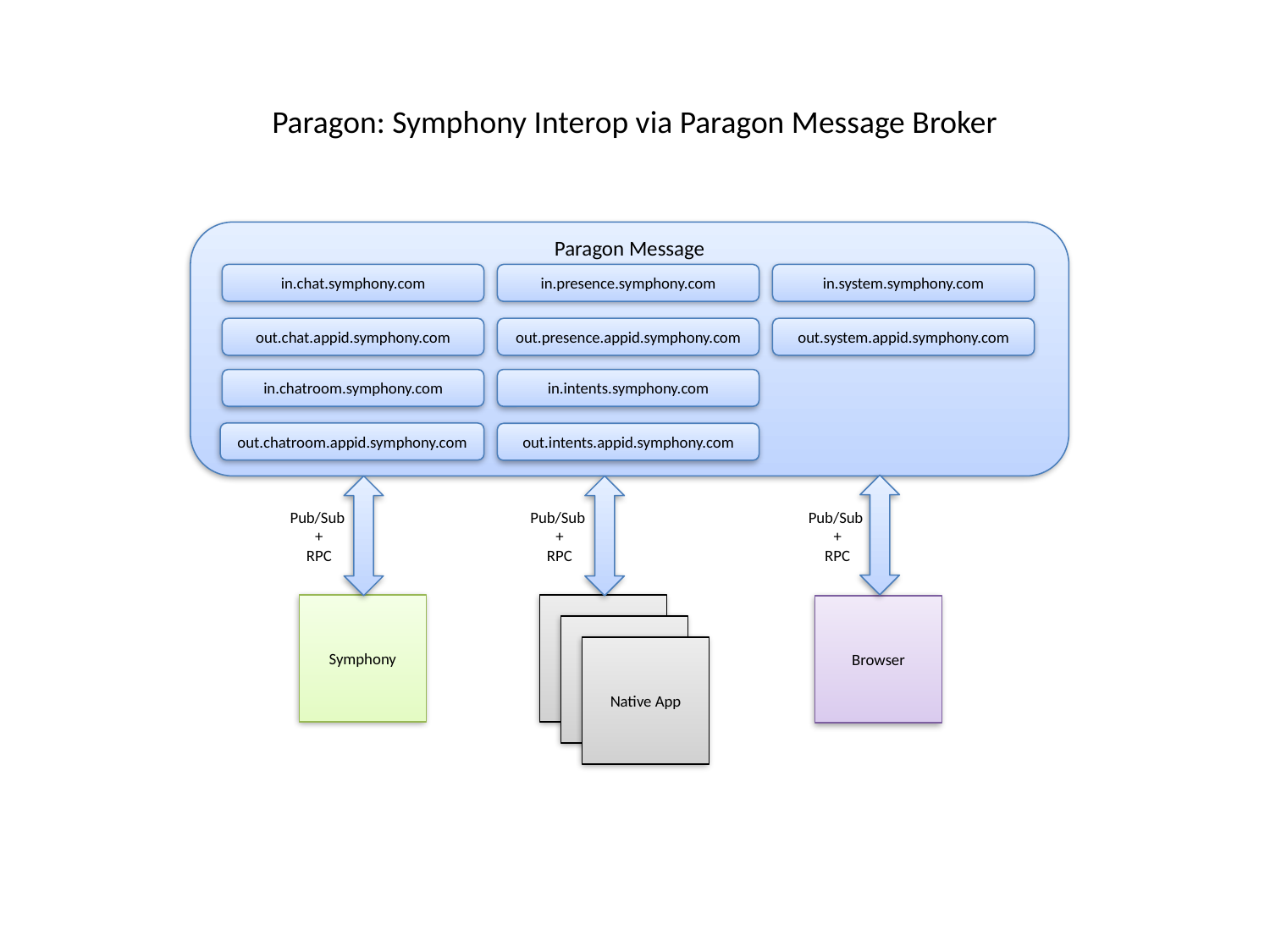

Paragon: Symphony Interop via Paragon Message Broker
Paragon Message

in.chat.symphony.com
in.presence.symphony.com
in.system.symphony.com
out.chat.appid.symphony.com
out.presence.appid.symphony.com
out.system.appid.symphony.com
in.chatroom.symphony.com
in.intents.symphony.com
out.chatroom.appid.symphony.com
out.intents.appid.symphony.com

Pub/Sub
+
RPC
Pub/Sub
+
RPC
Pub/Sub
+
RPC
Symphony
Native App
Browser
Native App
Native App